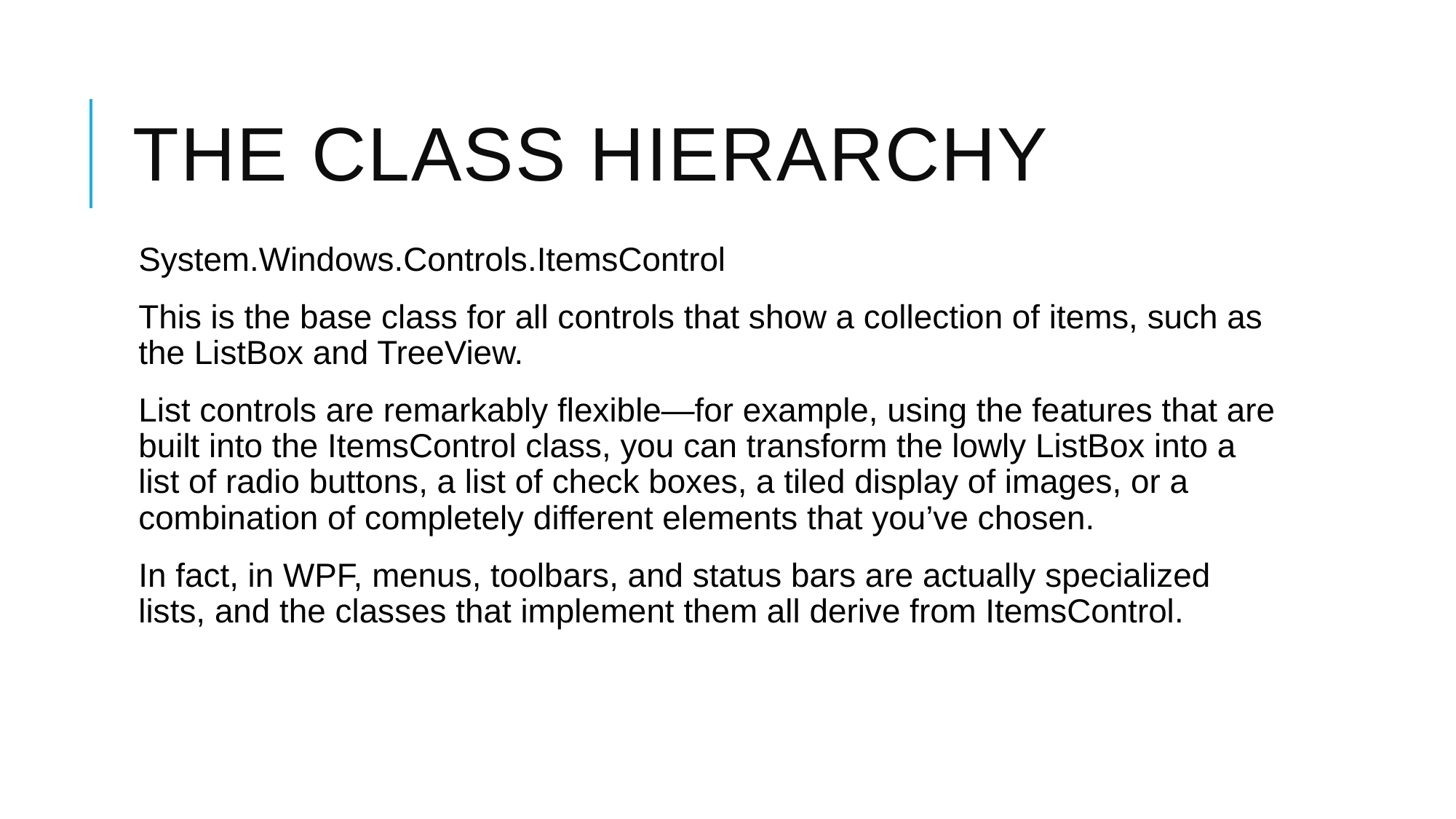

# The Class Hierarchy
System.Windows.Controls.ItemsControl
This is the base class for all controls that show a collection of items, such as the ListBox and TreeView.
List controls are remarkably flexible—for example, using the features that are built into the ItemsControl class, you can transform the lowly ListBox into a list of radio buttons, a list of check boxes, a tiled display of images, or a combination of completely different elements that you’ve chosen.
In fact, in WPF, menus, toolbars, and status bars are actually specialized lists, and the classes that implement them all derive from ItemsControl.